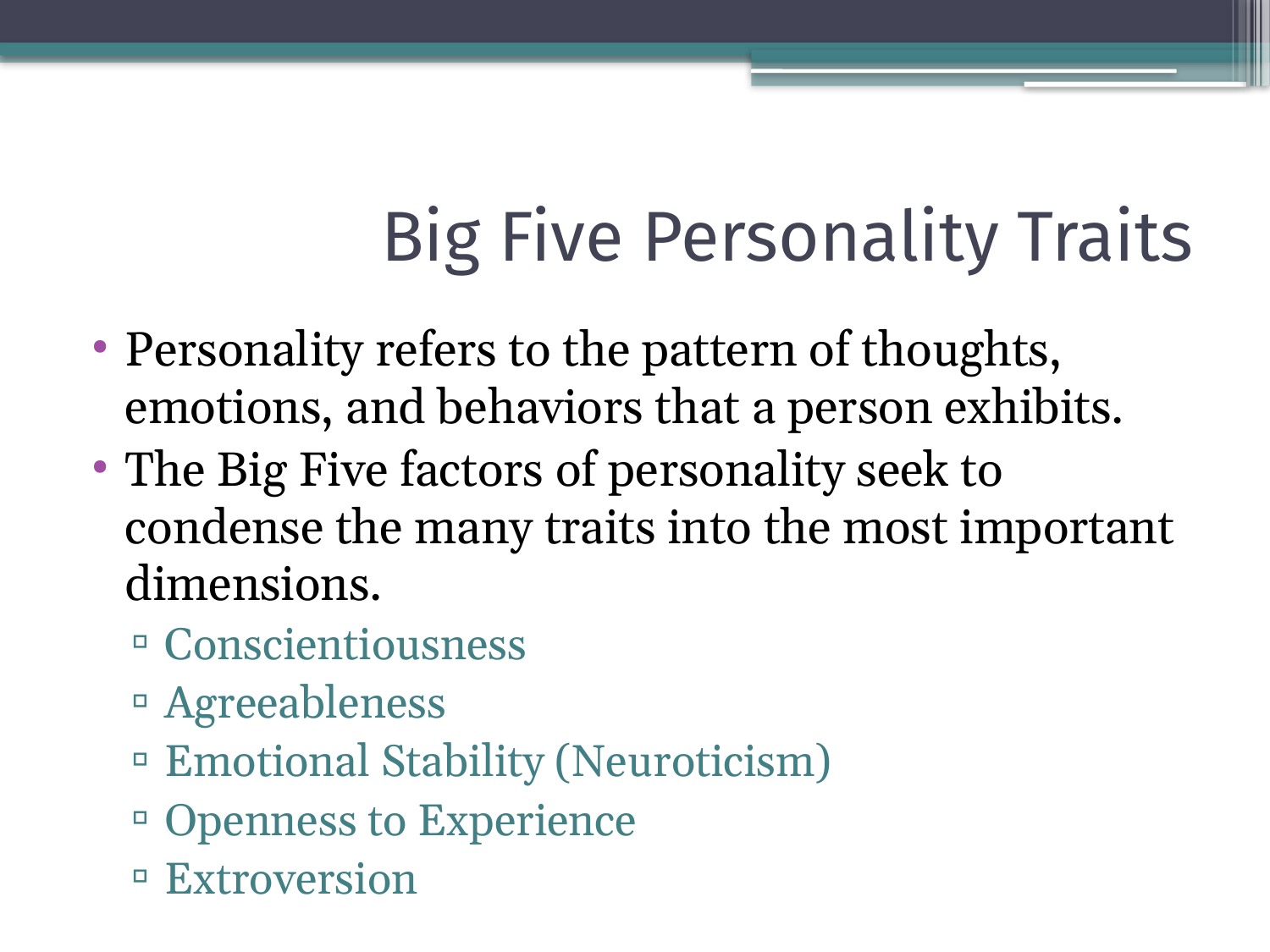

# Big Five Personality Traits
Personality refers to the pattern of thoughts, emotions, and behaviors that a person exhibits.
The Big Five factors of personality seek to condense the many traits into the most important dimensions.
Conscientiousness
Agreeableness
Emotional Stability (Neuroticism)
Openness to Experience
Extroversion